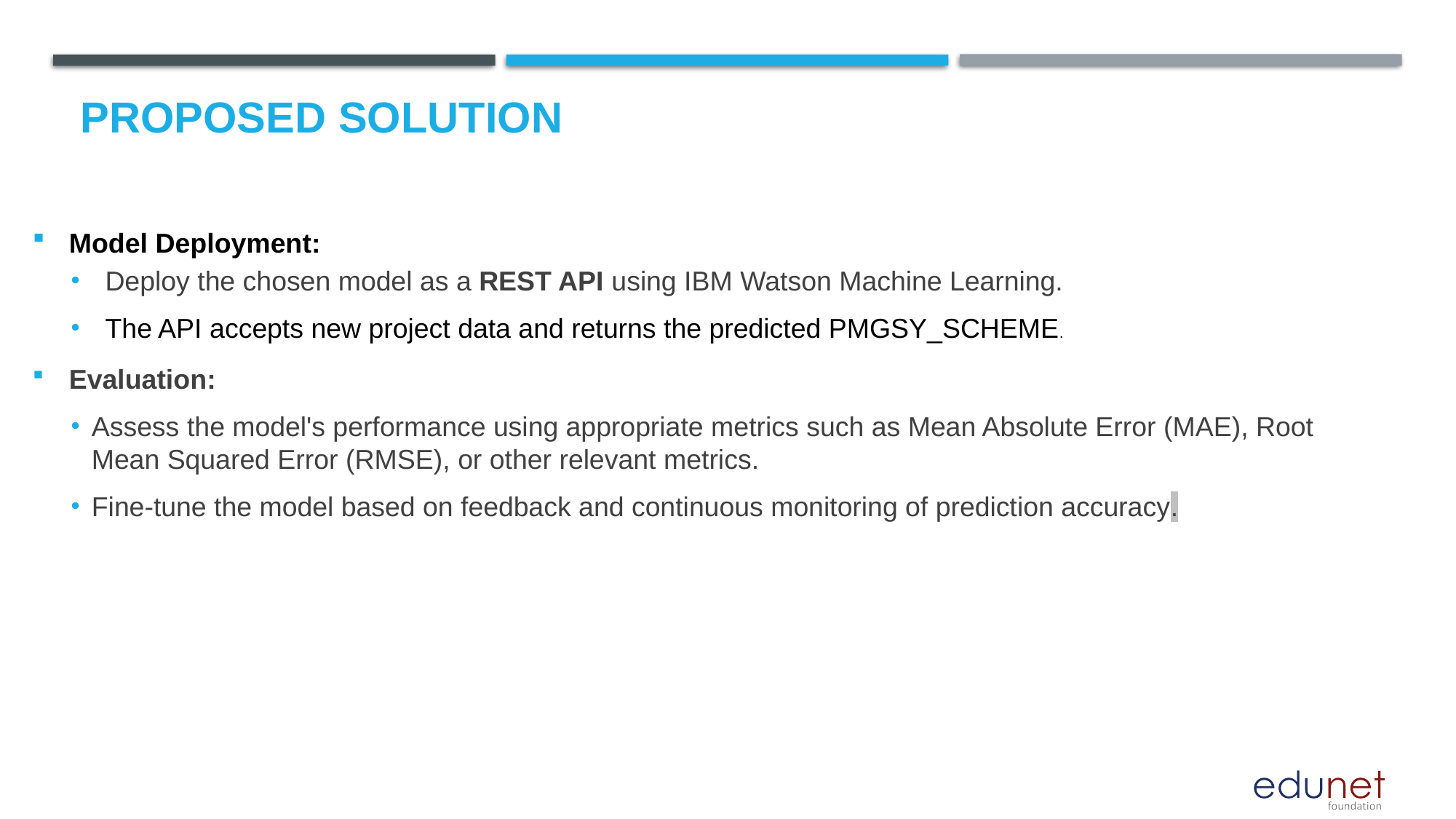

# Proposed Solution
Model Deployment:
Deploy the chosen model as a REST API using IBM Watson Machine Learning.
The API accepts new project data and returns the predicted PMGSY_SCHEME.
Evaluation:
Assess the model's performance using appropriate metrics such as Mean Absolute Error (MAE), Root Mean Squared Error (RMSE), or other relevant metrics.
Fine-tune the model based on feedback and continuous monitoring of prediction accuracy.